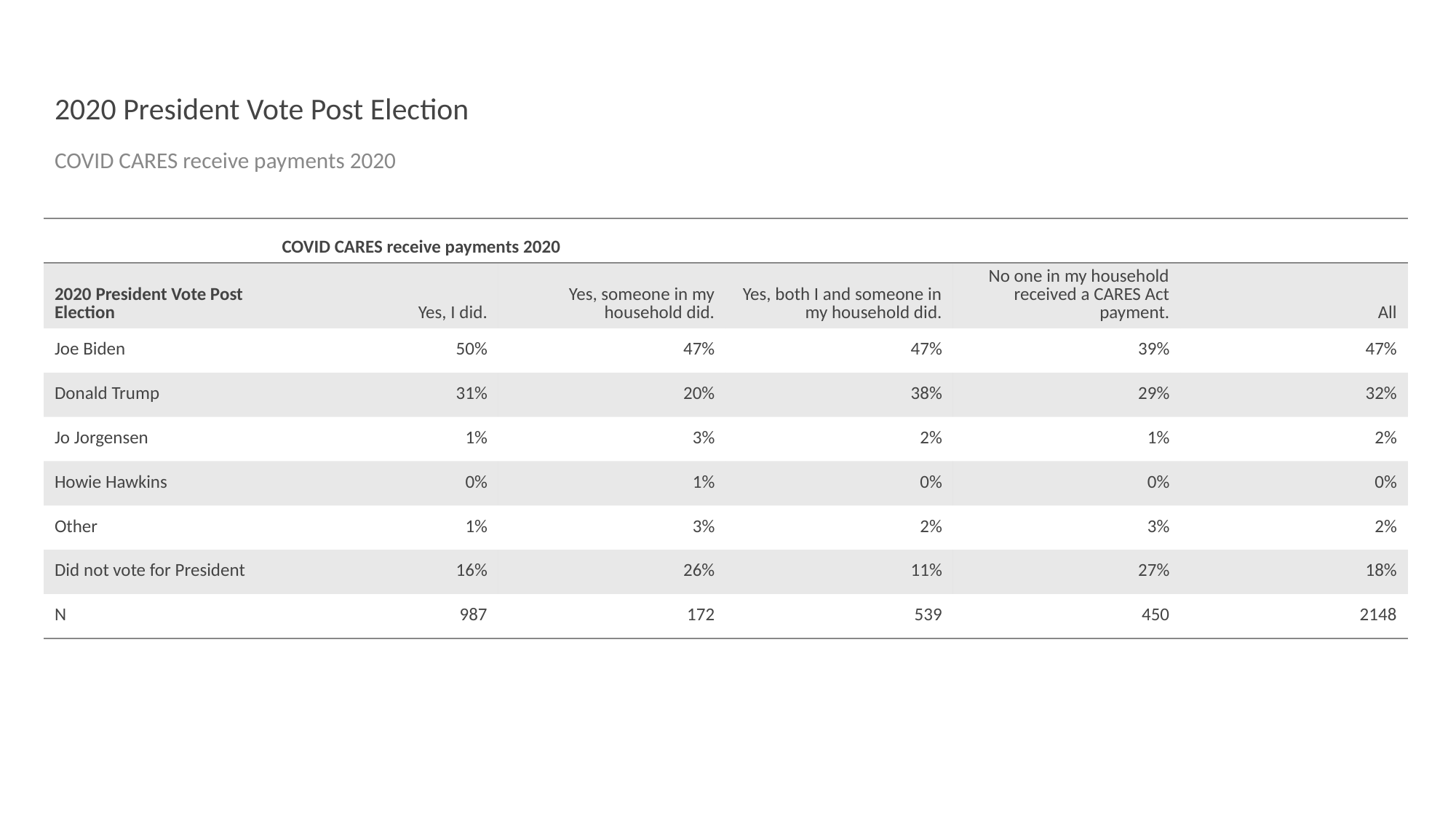

# 2020 President Vote Post Election
COVID CARES receive payments 2020
|  | COVID CARES receive payments 2020 |  |  |  |  |
| --- | --- | --- | --- | --- | --- |
| 2020 President Vote Post Election | Yes, I did. | Yes, someone in my household did. | Yes, both I and someone in my household did. | No one in my household received a CARES Act payment. | All |
| Joe Biden | 50% | 47% | 47% | 39% | 47% |
| Donald Trump | 31% | 20% | 38% | 29% | 32% |
| Jo Jorgensen | 1% | 3% | 2% | 1% | 2% |
| Howie Hawkins | 0% | 1% | 0% | 0% | 0% |
| Other | 1% | 3% | 2% | 3% | 2% |
| Did not vote for President | 16% | 26% | 11% | 27% | 18% |
| N | 987 | 172 | 539 | 450 | 2148 |